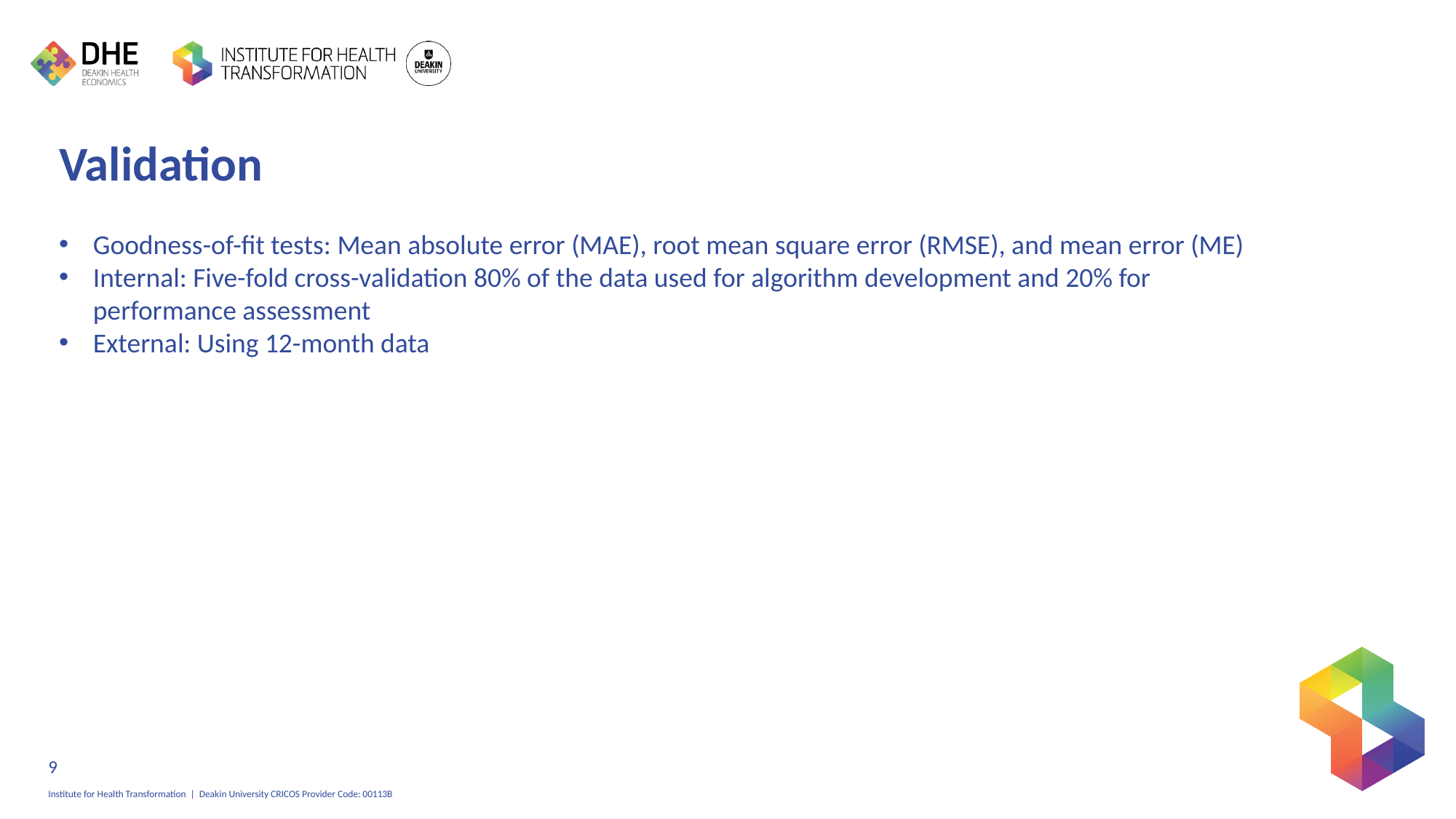

# Validation
Goodness-of-fit tests: Mean absolute error (MAE), root mean square error (RMSE), and mean error (ME)
Internal: Five-fold cross-validation 80% of the data used for algorithm development and 20% for performance assessment
External: Using 12-month data

9
Institute for Health Transformation  |  Deakin University CRICOS Provider Code: 00113B